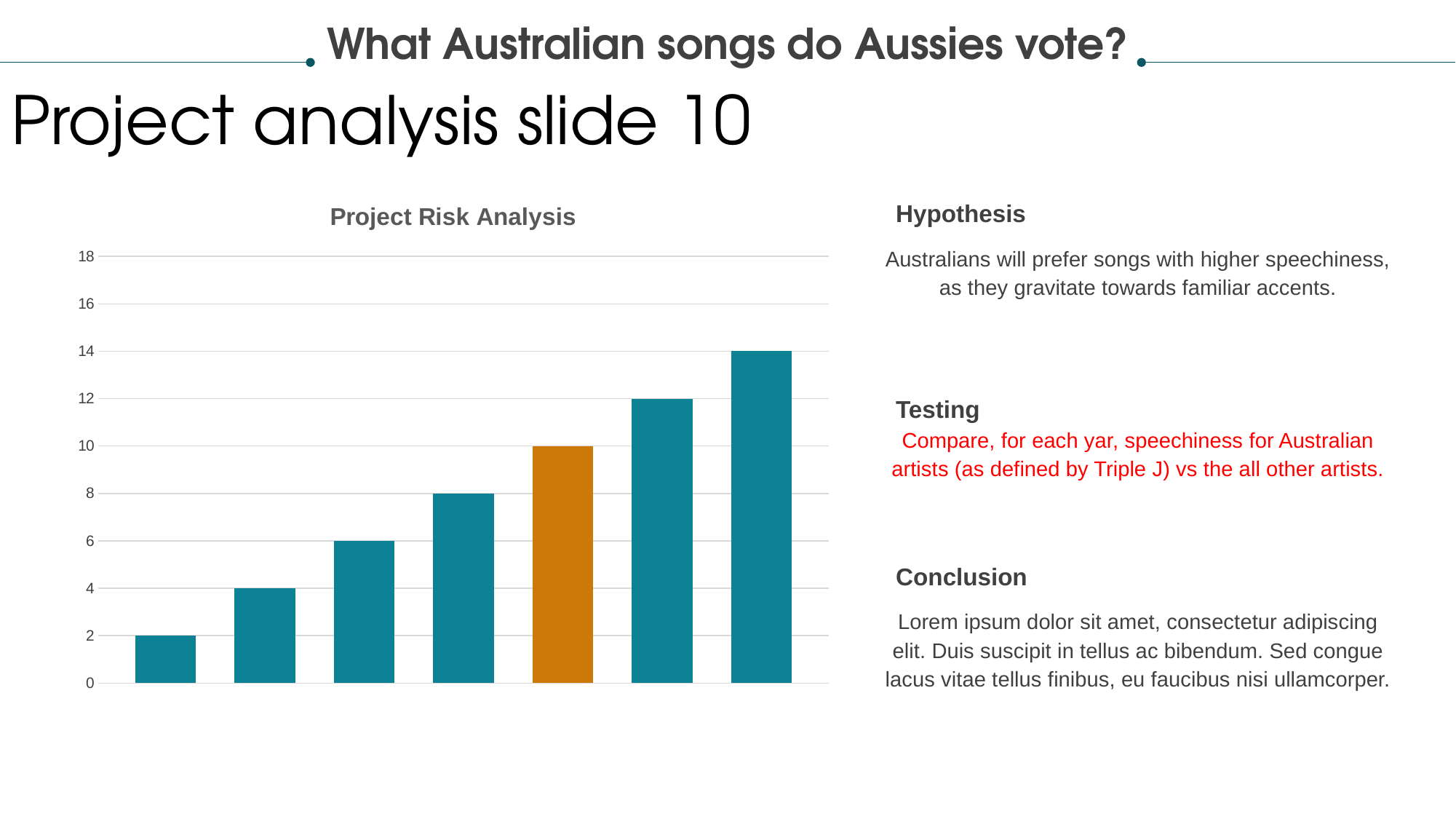

What Australian songs do Aussies vote?
Project analysis slide 10

### Chart: Project Risk Analysis

| Category | Series 1 | Series 2 | Series 3 | Series 4 | Series 5 | Series 6 | Series 7 |
|---|---|---|---|---|---|---|---|
| Category 1 | 2.0 | 4.0 | 6.0 | 8.0 | 10.0 | 12.0 | 14.0 |
Hypothesis
Australians will prefer songs with higher speechiness, as they gravitate towards familiar accents.
Testing
Compare, for each yar, speechiness for Australian artists (as defined by Triple J) vs the all other artists.
Conclusion
Lorem ipsum dolor sit amet, consectetur adipiscing elit. Duis suscipit in tellus ac bibendum. Sed congue lacus vitae tellus finibus, eu faucibus nisi ullamcorper.